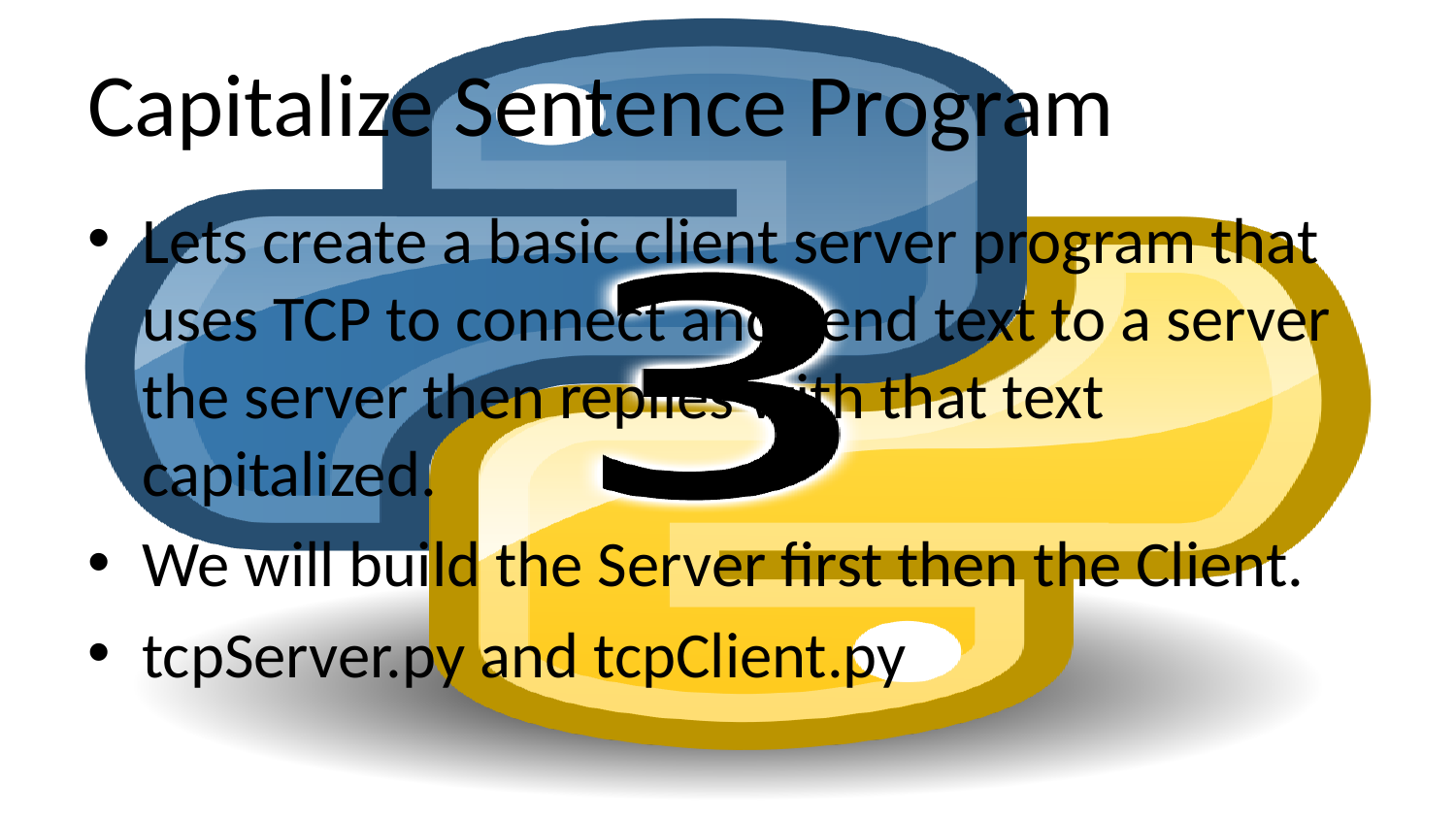

# Capitalize Sentence Program
Lets create a basic client server program that uses TCP to connect and send text to a server the server then replies with that text capitalized.
We will build the Server first then the Client.
tcpServer.py and tcpClient.py